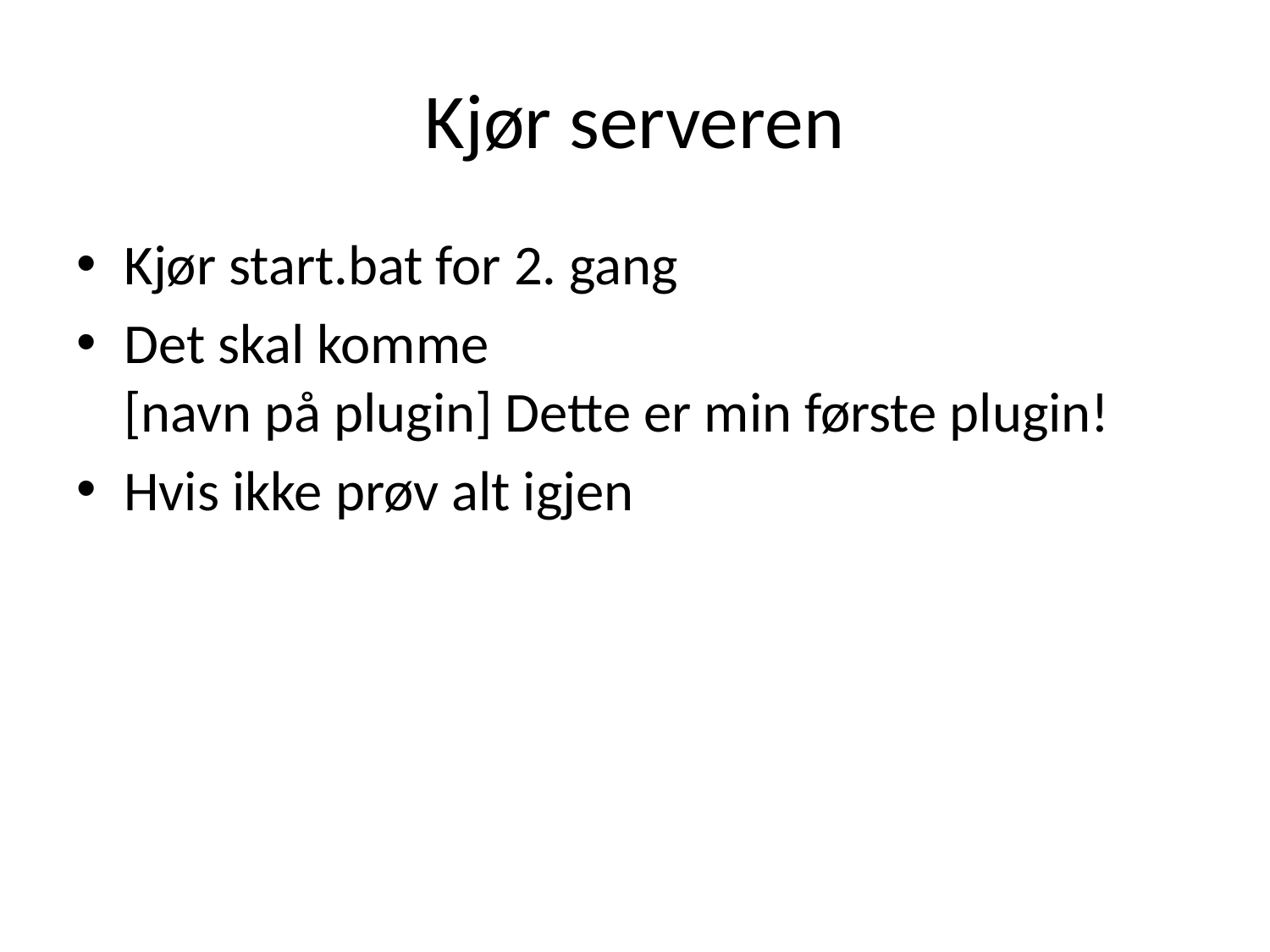

# Kjør serveren
Kjør start.bat for 2. gang
Det skal komme
[navn på plugin] Dette er min første plugin!
Hvis ikke prøv alt igjen